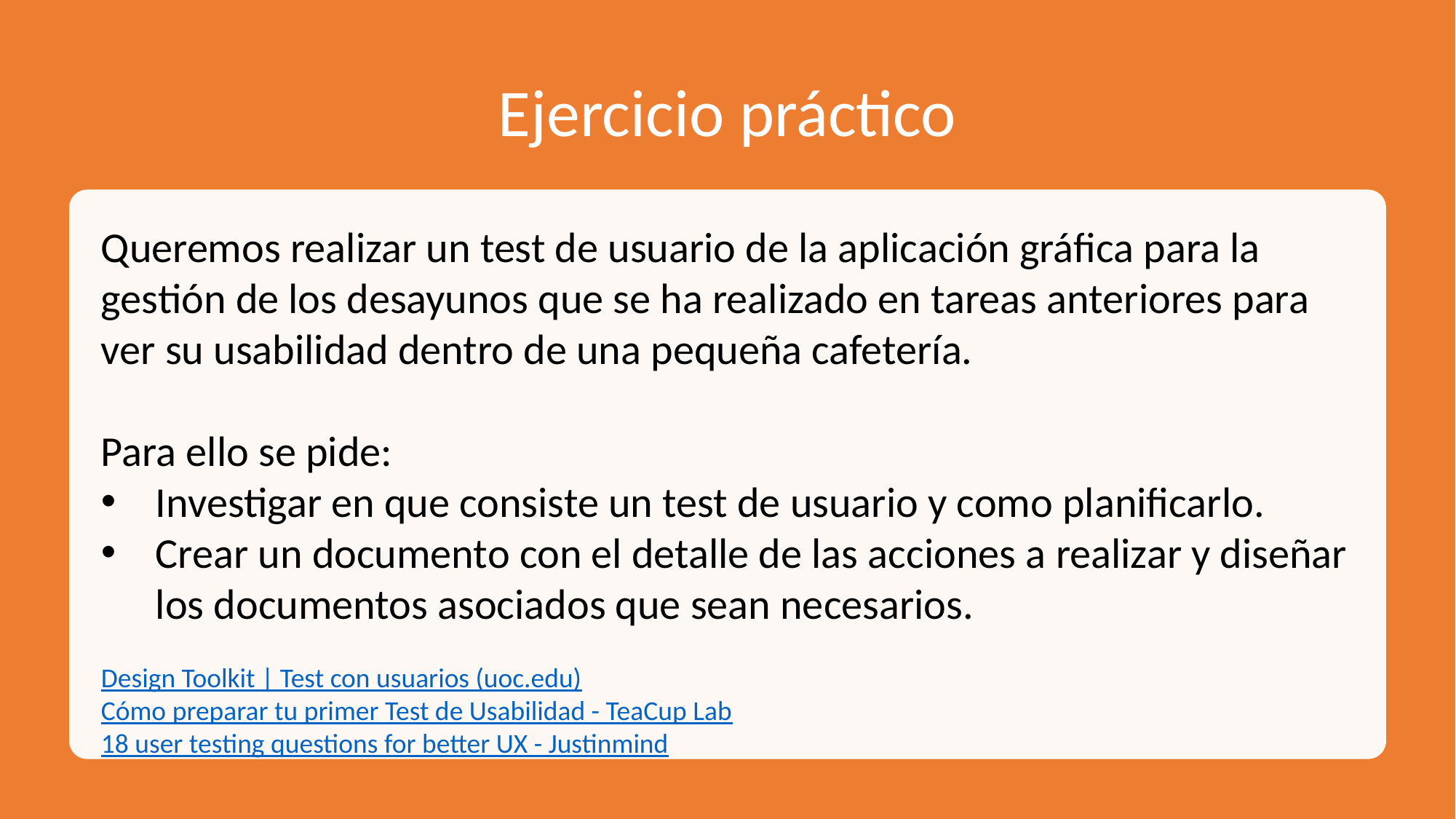

# Ejercicio práctico

Queremos realizar un test de usuario de la aplicación gráfica para la gestión de los desayunos que se ha realizado en tareas anteriores para ver su usabilidad dentro de una pequeña cafetería.

Para ello se pide:
Investigar en que consiste un test de usuario y como planificarlo.
Crear un documento con el detalle de las acciones a realizar y diseñar los documentos asociados que sean necesarios.

Design Toolkit | Test con usuarios (uoc.edu)
Cómo preparar tu primer Test de Usabilidad - TeaCup Lab
18 user testing questions for better UX - Justinmind